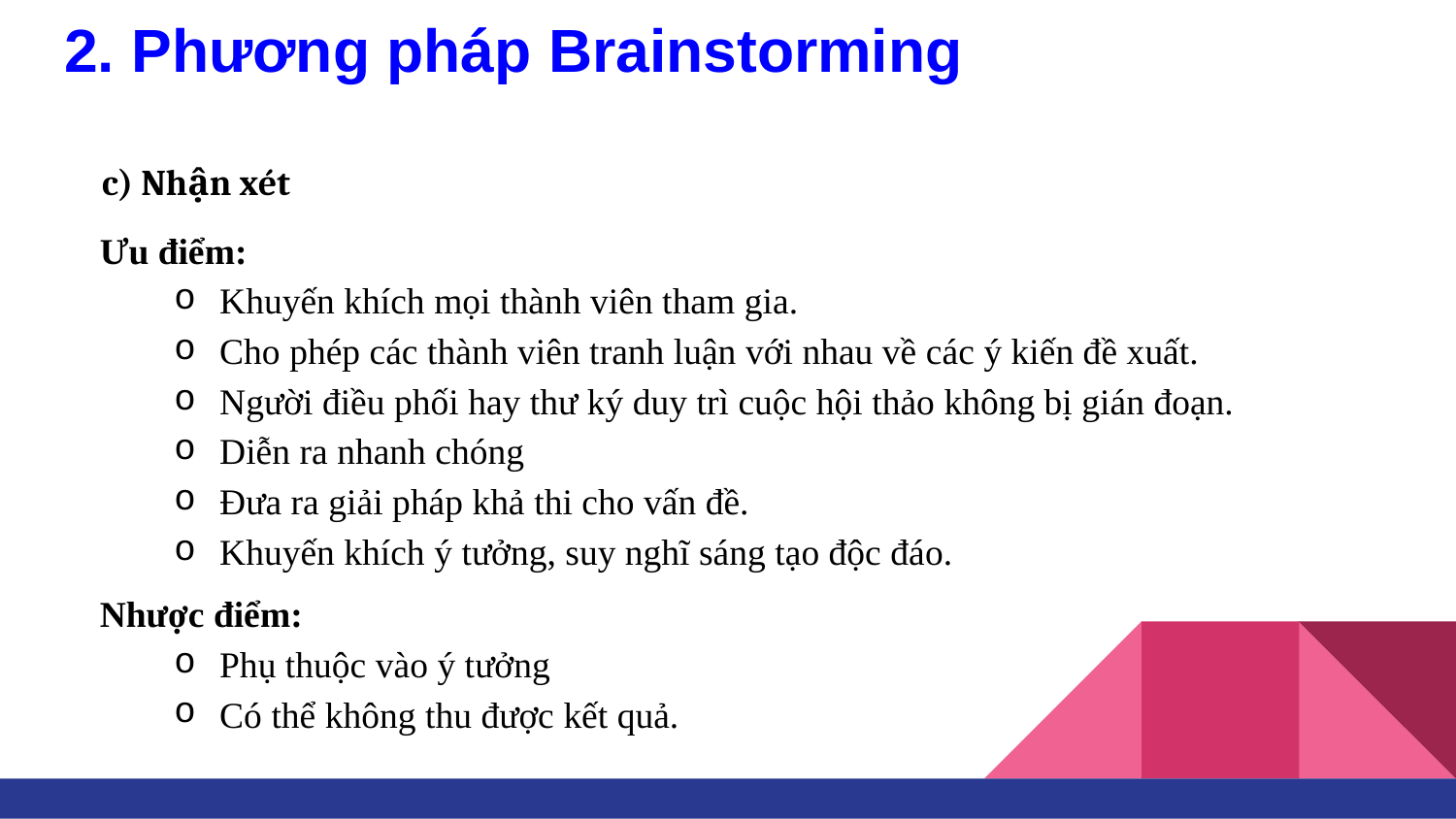

# 2. Phương pháp Brainstorming
c) Nhận xét
Ưu điểm:
Khuyến khích mọi thành viên tham gia.
Cho phép các thành viên tranh luận với nhau về các ý kiến đề xuất.
Người điều phối hay thư ký duy trì cuộc hội thảo không bị gián đoạn.
Diễn ra nhanh chóng
Đưa ra giải pháp khả thi cho vấn đề.
Khuyến khích ý tưởng, suy nghĩ sáng tạo độc đáo.
Nhược điểm:
Phụ thuộc vào ý tưởng
Có thể không thu được kết quả.